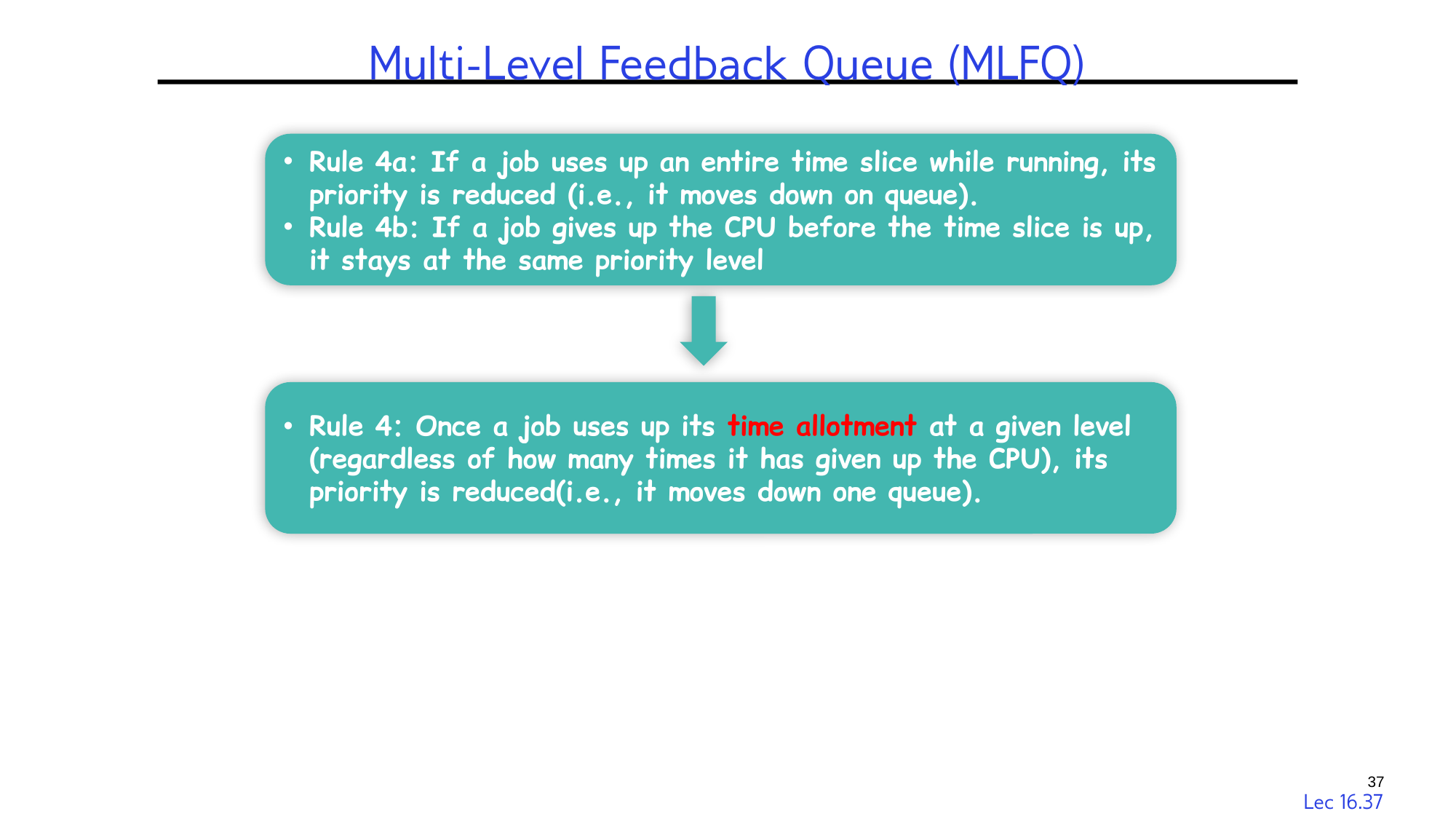

TDT4186 | Spring 2023 | Di Liu
# Multi-Level Feedback Queue (MLFQ)

Rule 4a: If a job uses up an entire time slice while running, its priority is reduced (i.e., it moves down on queue).
Rule 4b: If a job gives up the CPU before the time slice is up, it stays at the same priority level

Rule 4: Once a job uses up its time allotment at a given level (regardless of how many times it has given up the CPU), its priority is reduced(i.e., it moves down one queue).